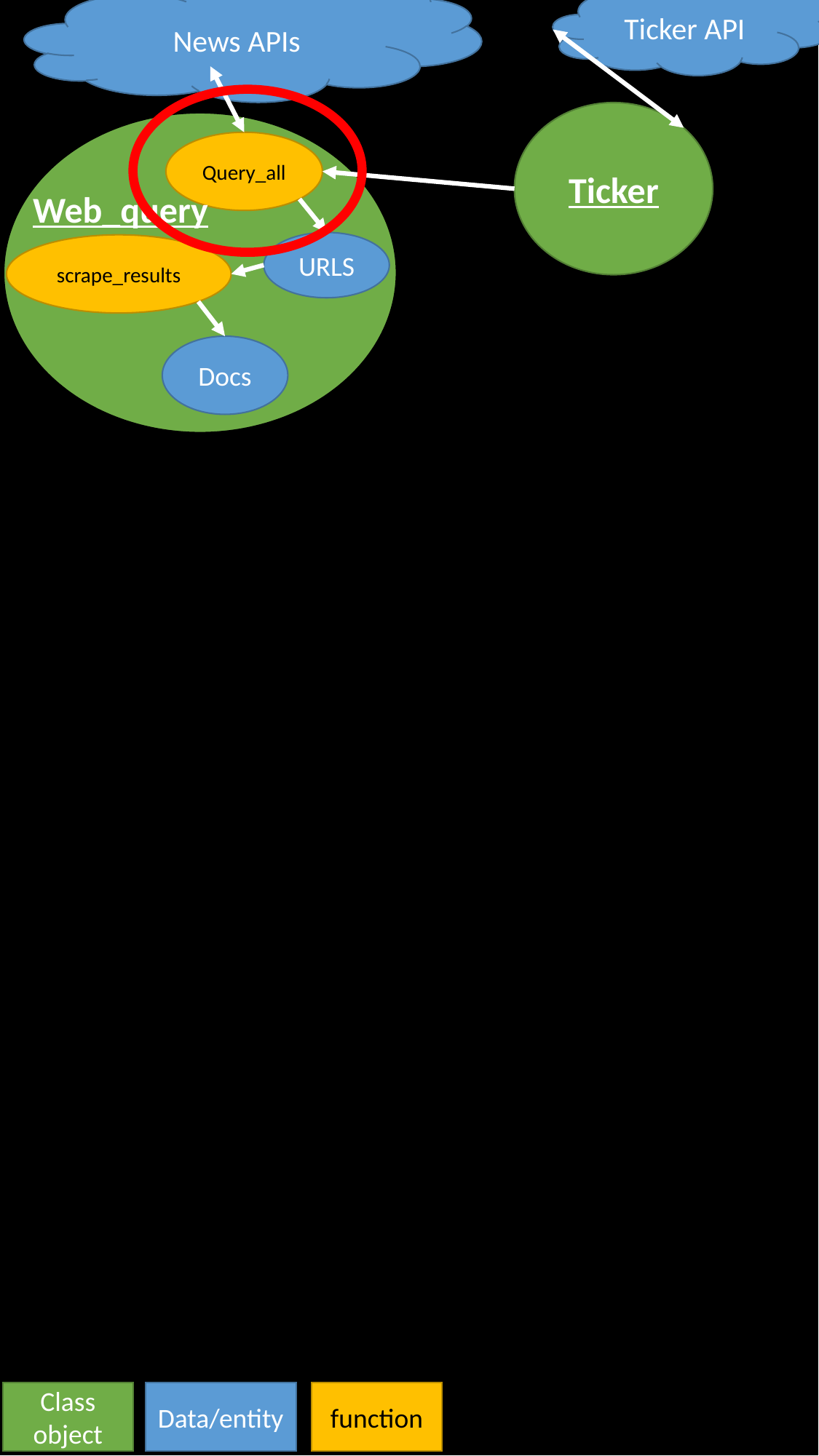

Ticker API
News APIs

Ticker

Query_all
Web_query
URLS
scrape_results
Docs
Class object
Data/entity
function